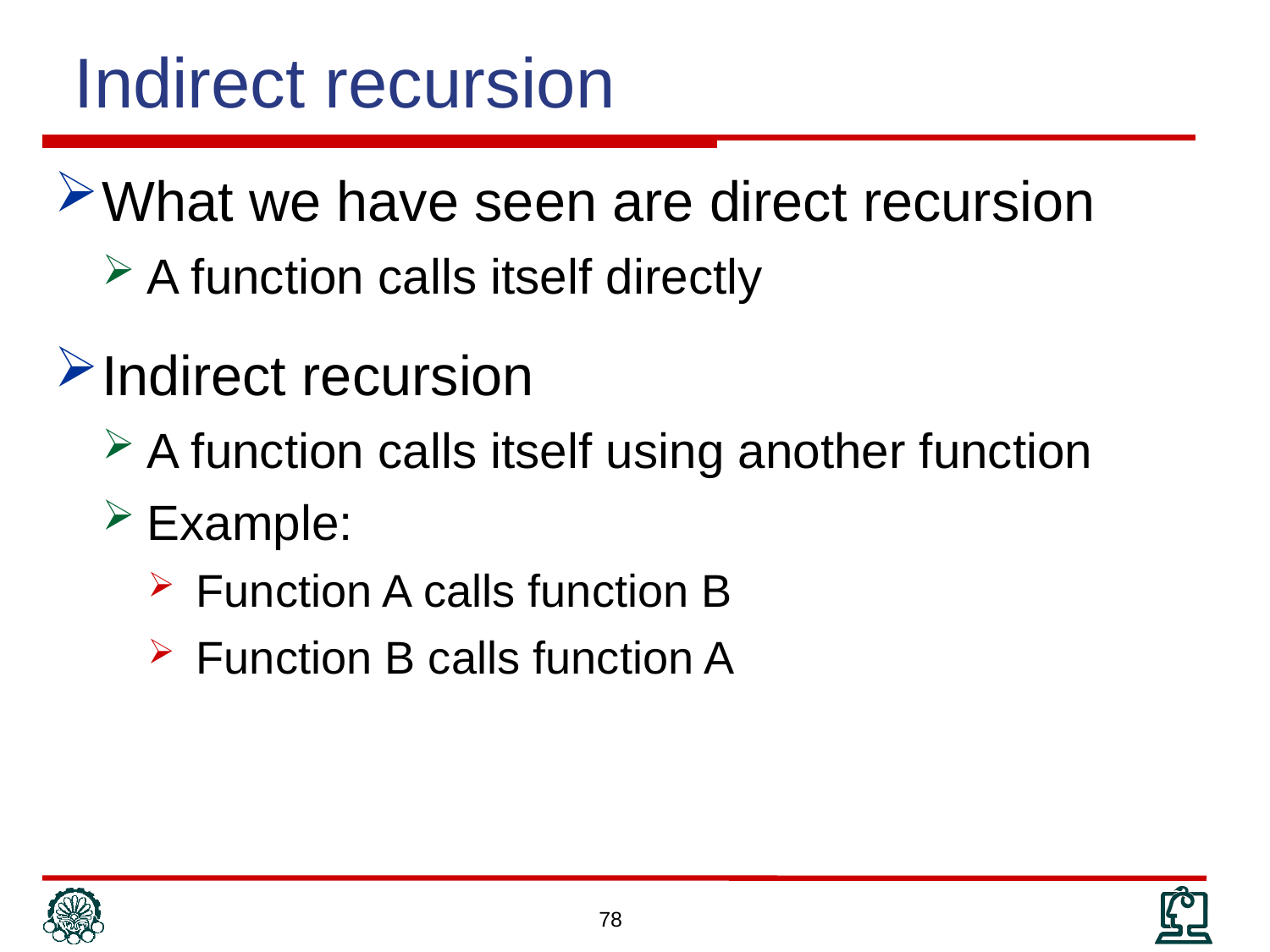

Indirect recursion
What we have seen are direct recursion
A function calls itself directly
Indirect recursion
A function calls itself using another function
Example:
Function A calls function B
Function B calls function A
78